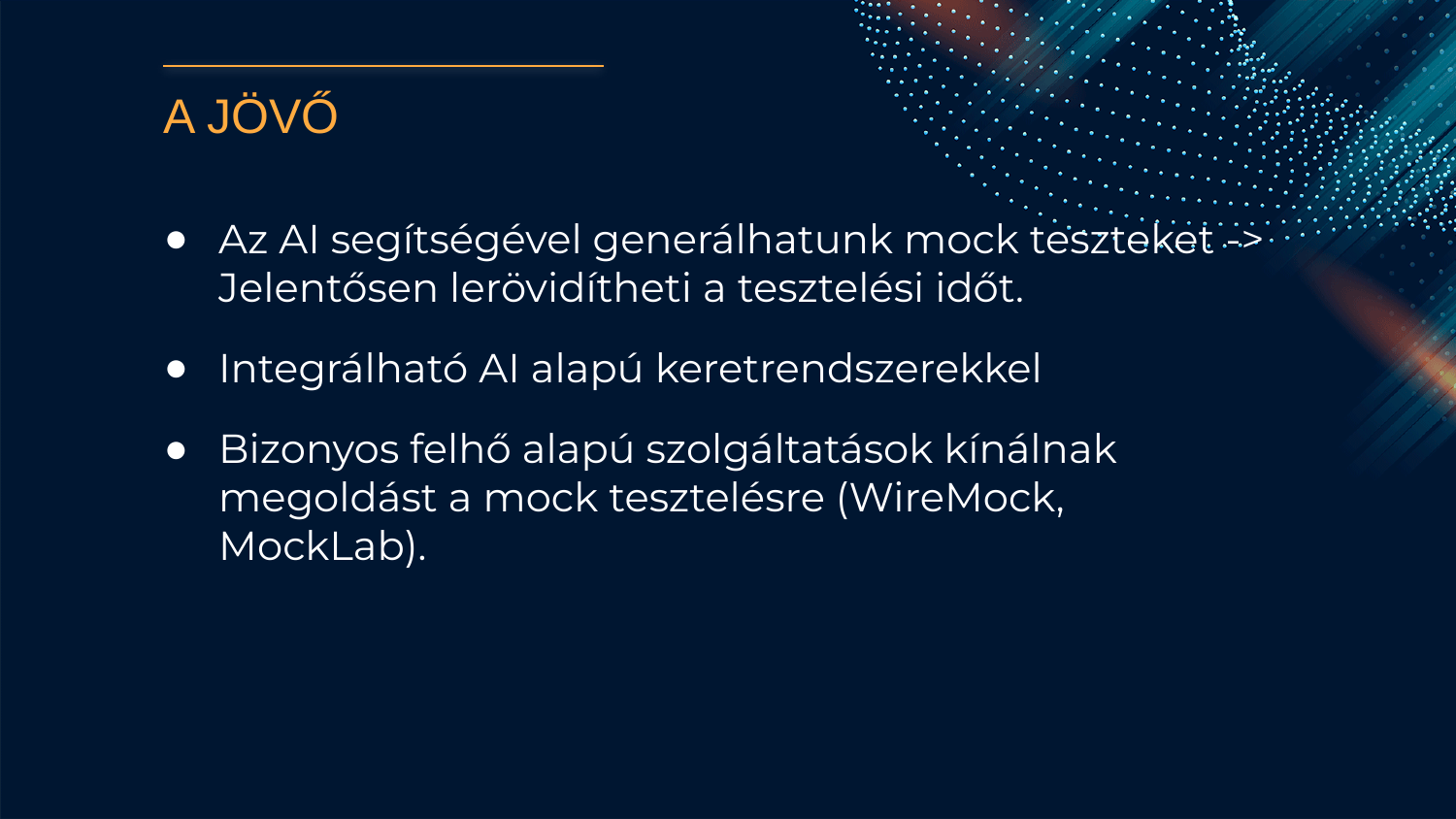

# A JÖVŐ
Az AI segítségével generálhatunk mock teszteket -> Jelentősen lerövidítheti a tesztelési időt.
Integrálható AI alapú keretrendszerekkel
Bizonyos felhő alapú szolgáltatások kínálnak megoldást a mock tesztelésre (WireMock, MockLab).